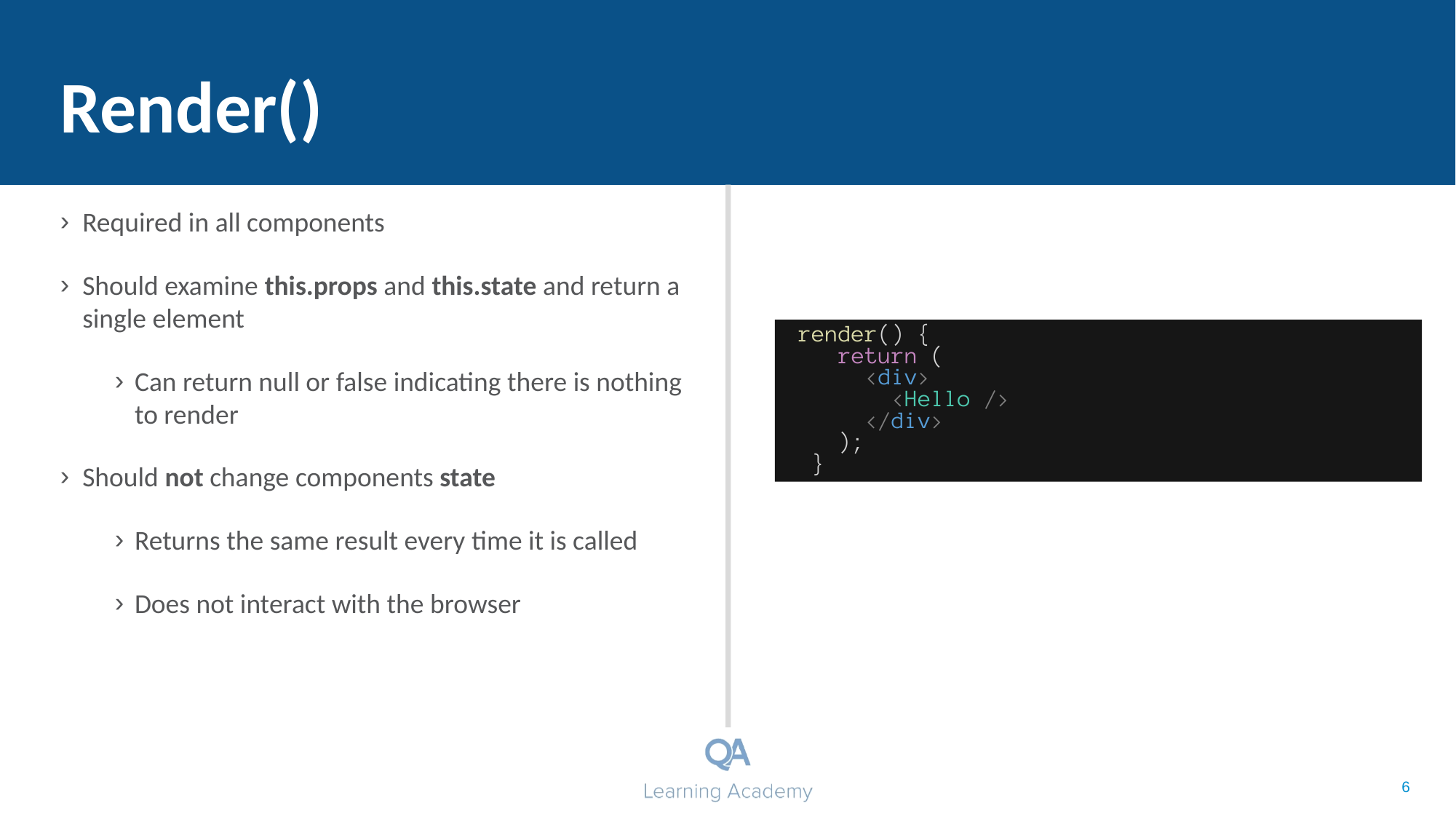

# Render()
Required in all components
Should examine this.props and this.state and return a single element
Can return null or false indicating there is nothing to render
Should not change components state
Returns the same result every time it is called
Does not interact with the browser
 render() {
    return (
      <div>
        <Hello />
      </div>
    );
  }